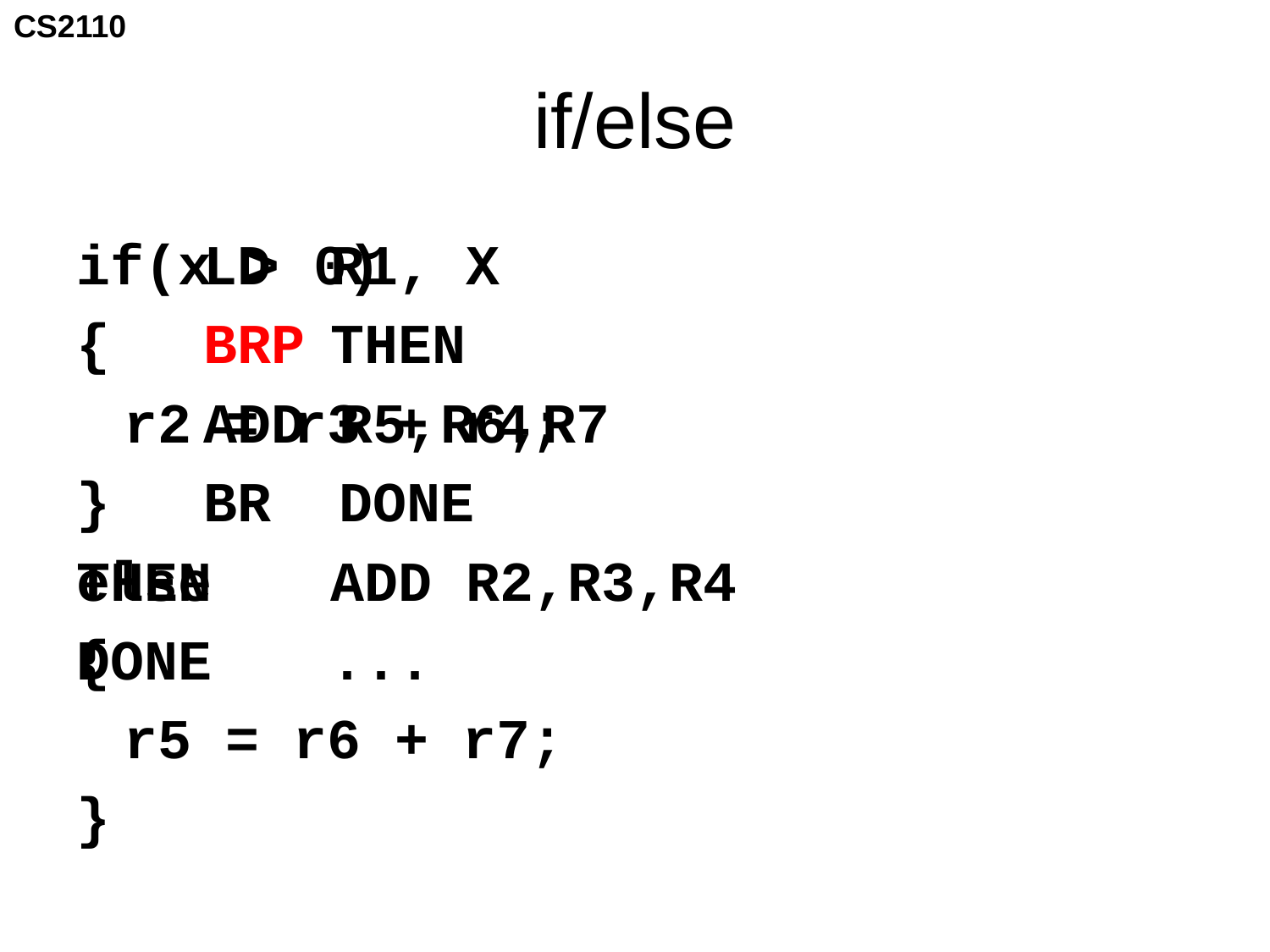

# if/else
if(x > 0)
{
	r2 = r3 + r4;
}
else
{
	r5 = r6 + r7;
}
		LD	R1, X
		BRP	THEN
		ADD R5,R6,R7
		BR  DONE
THEN	ADD R2,R3,R4
DONE	...